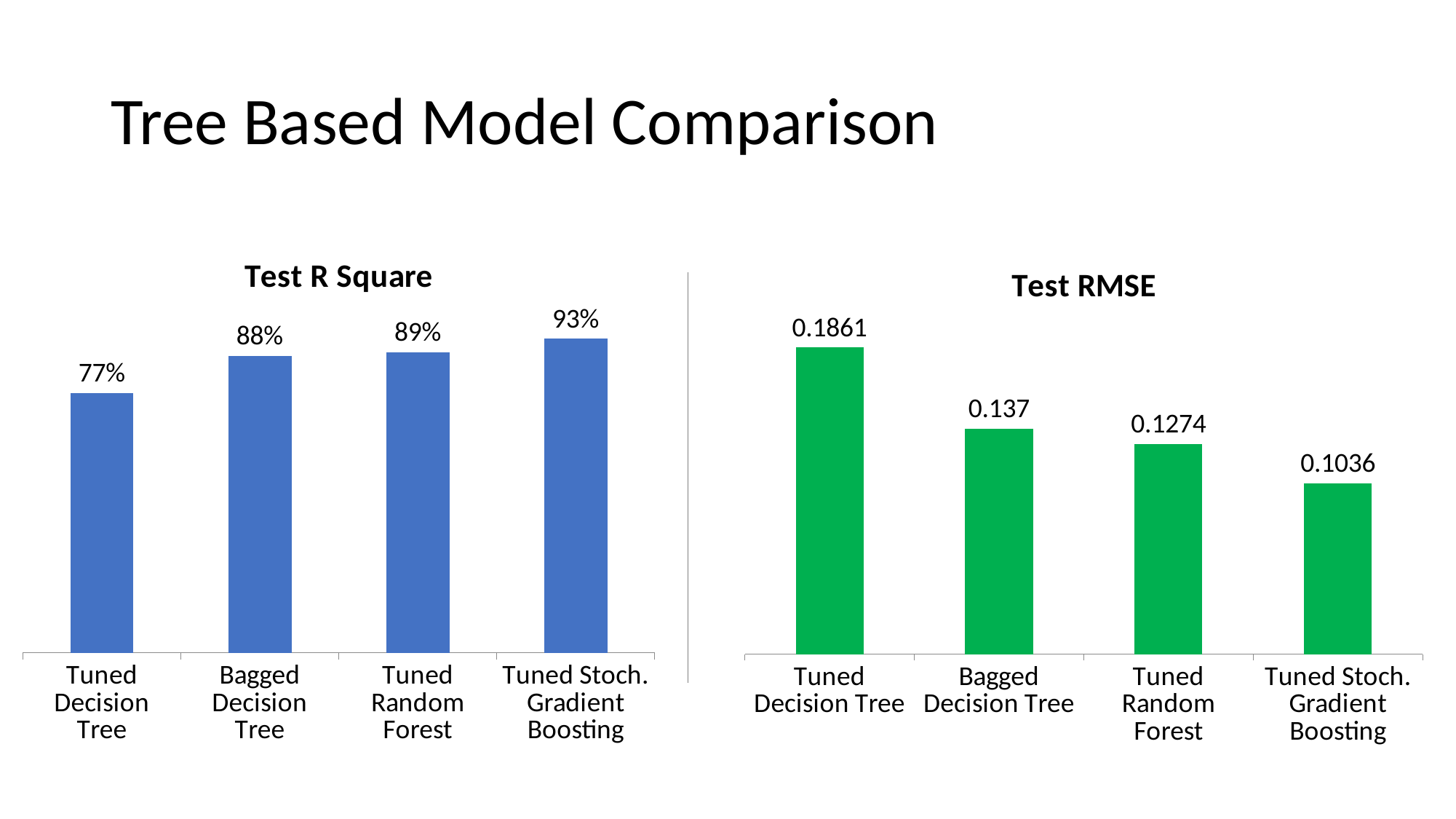

# Tree Based Model Comparison

### Chart:

| Category | Test R Square |
|---|---|
| Tuned Decision Tree | 0.77 |
| Bagged Decision Tree | 0.88 |
| Tuned Random Forest | 0.89 |
| Tuned Stoch. Gradient Boosting | 0.93 |

### Chart:

| Category | Test RMSE |
|---|---|
| Tuned Decision Tree | 0.1861 |
| Bagged Decision Tree | 0.137 |
| Tuned Random Forest | 0.1274 |
| Tuned Stoch. Gradient Boosting | 0.1036 |